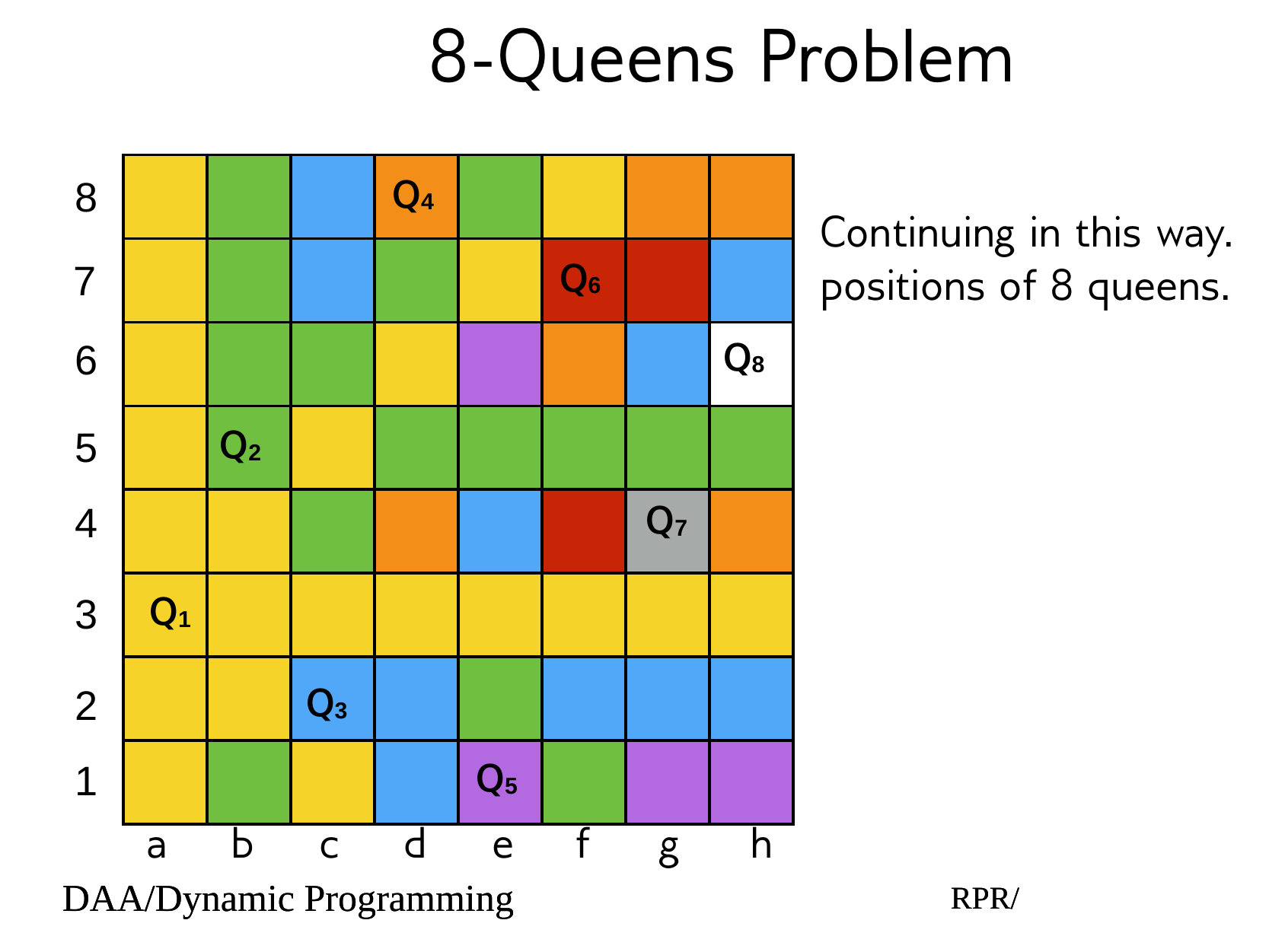

# 8-Queens Problem
|  |  |  |  |  |  |  |  |
| --- | --- | --- | --- | --- | --- | --- | --- |
|  |  |  |  |  |  |  |  |
|  |  |  |  |  |  |  |  |
|  |  |  |  |  |  |  |  |
|  |  |  |  |  |  |  |  |
|  |  |  |  |  |  |  |  |
|  |  |  |  |  |  |  |  |
|  |  |  |  |  |  |  |  |
|  |  |  |  |  |  |  |  |
| --- | --- | --- | --- | --- | --- | --- | --- |
|  |  |  |  |  |  |  |  |
|  |  |  |  |  |  |  |  |
|  |  |  |  |  |  |  |  |
|  |  |  |  |  |  |  |  |
|  |  |  |  |  |  |  |  |
|  |  |  |  |  |  |  |  |
|  |  |  |  |  |  |  |  |
8
Q4
Continuing in this way.
positions of 8 queens.
7
Q6
6
Q8
5
Q2
4
Q7
3
Q1
2
Q3
1
Q5
a
b
c
d
e
f
g
h
DAA/Dynamic Programming
RPR/
6